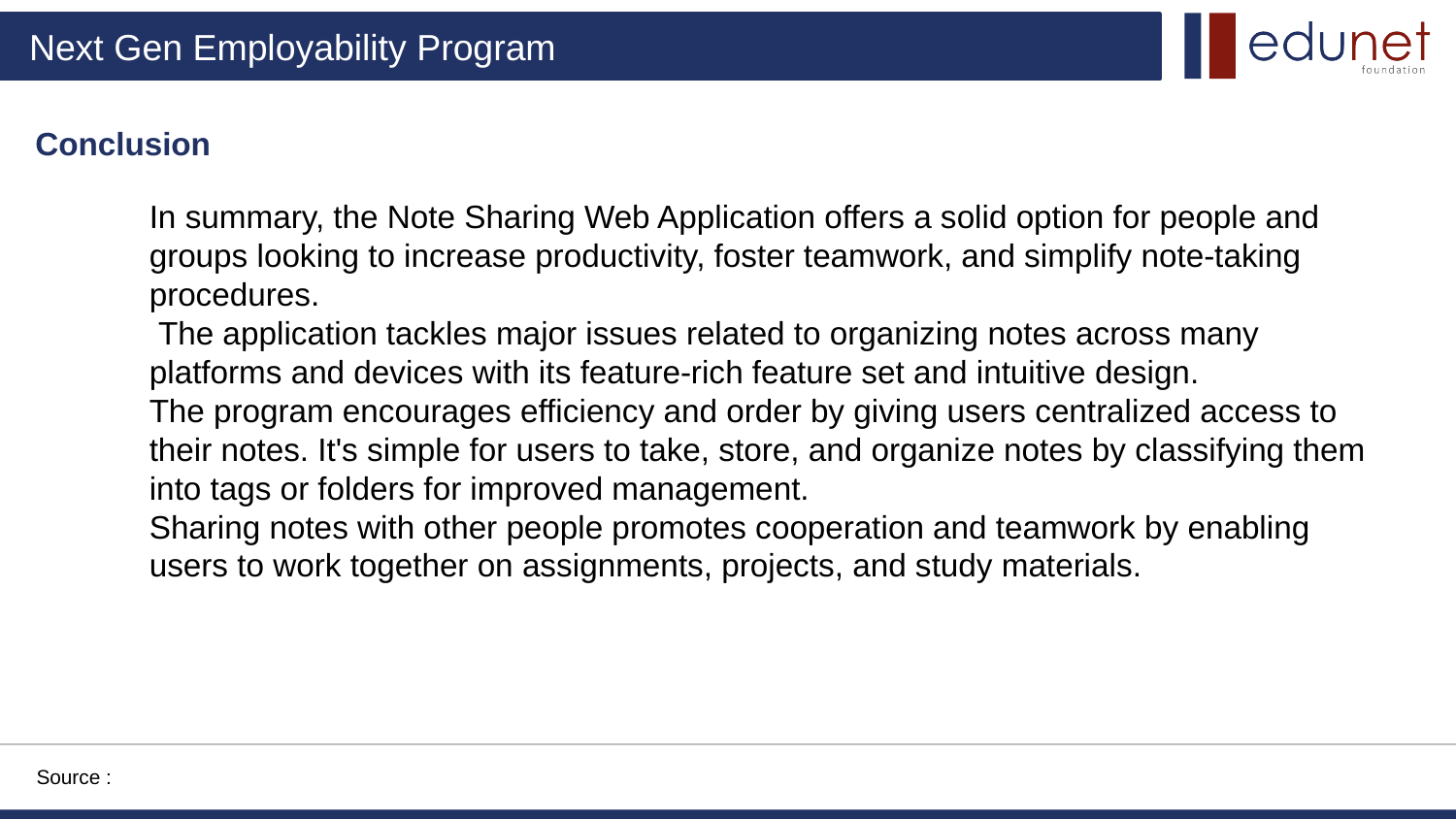

Conclusion
In summary, the Note Sharing Web Application offers a solid option for people and groups looking to increase productivity, foster teamwork, and simplify note-taking procedures.
 The application tackles major issues related to organizing notes across many platforms and devices with its feature-rich feature set and intuitive design.
The program encourages efficiency and order by giving users centralized access to their notes. It's simple for users to take, store, and organize notes by classifying them into tags or folders for improved management.
Sharing notes with other people promotes cooperation and teamwork by enabling users to work together on assignments, projects, and study materials.
Source :